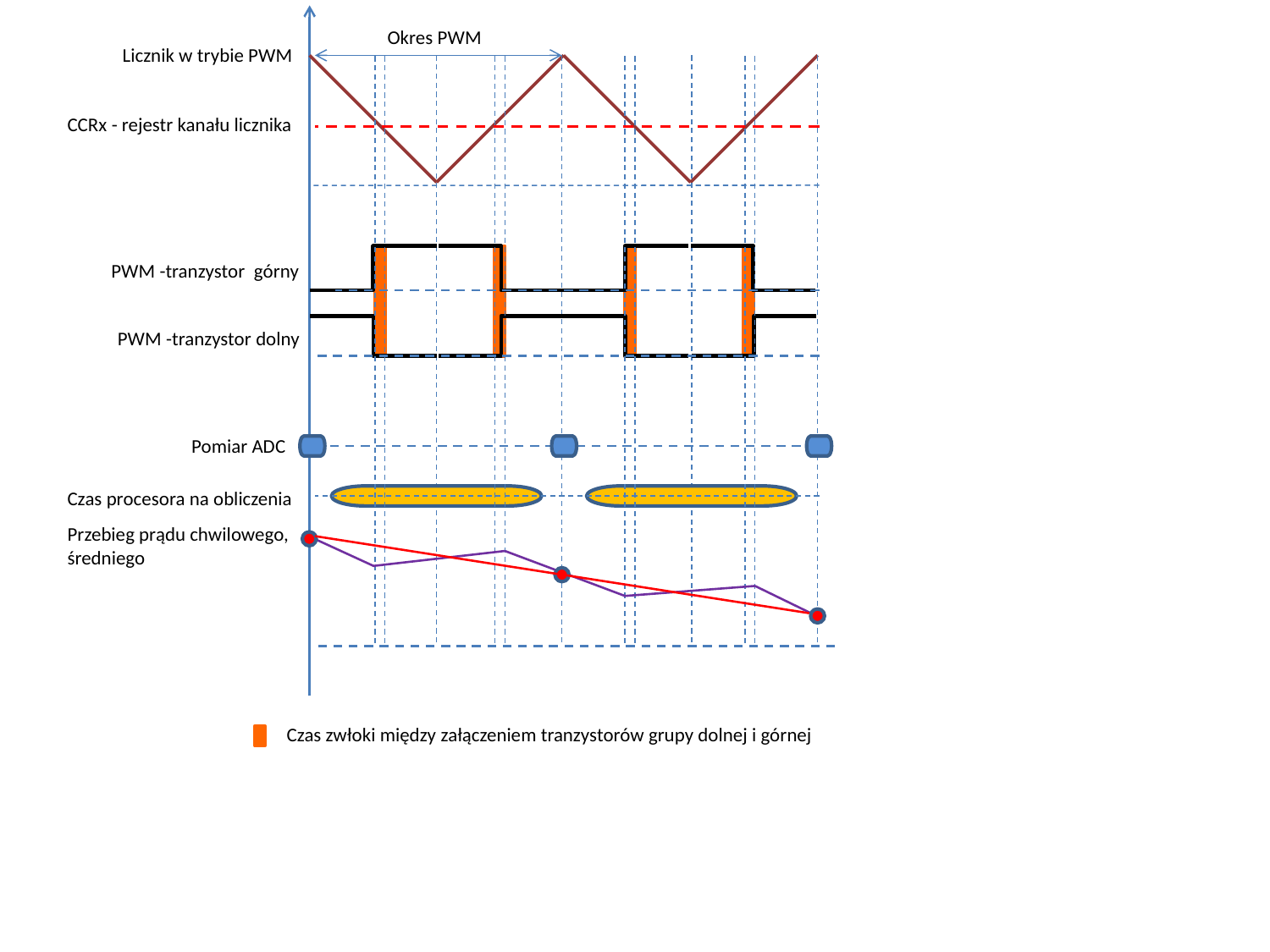

Okres PWM
Licznik w trybie PWM
CCRx - rejestr kanału licznika

PWM -tranzystor  górny
PWM -tranzystor dolny
Pomiar ADC

Czas procesora na obliczenia

Przebieg prądu chwilowego, średniego

Czas zwłoki między załączeniem tranzystorów grupy dolnej i górnej